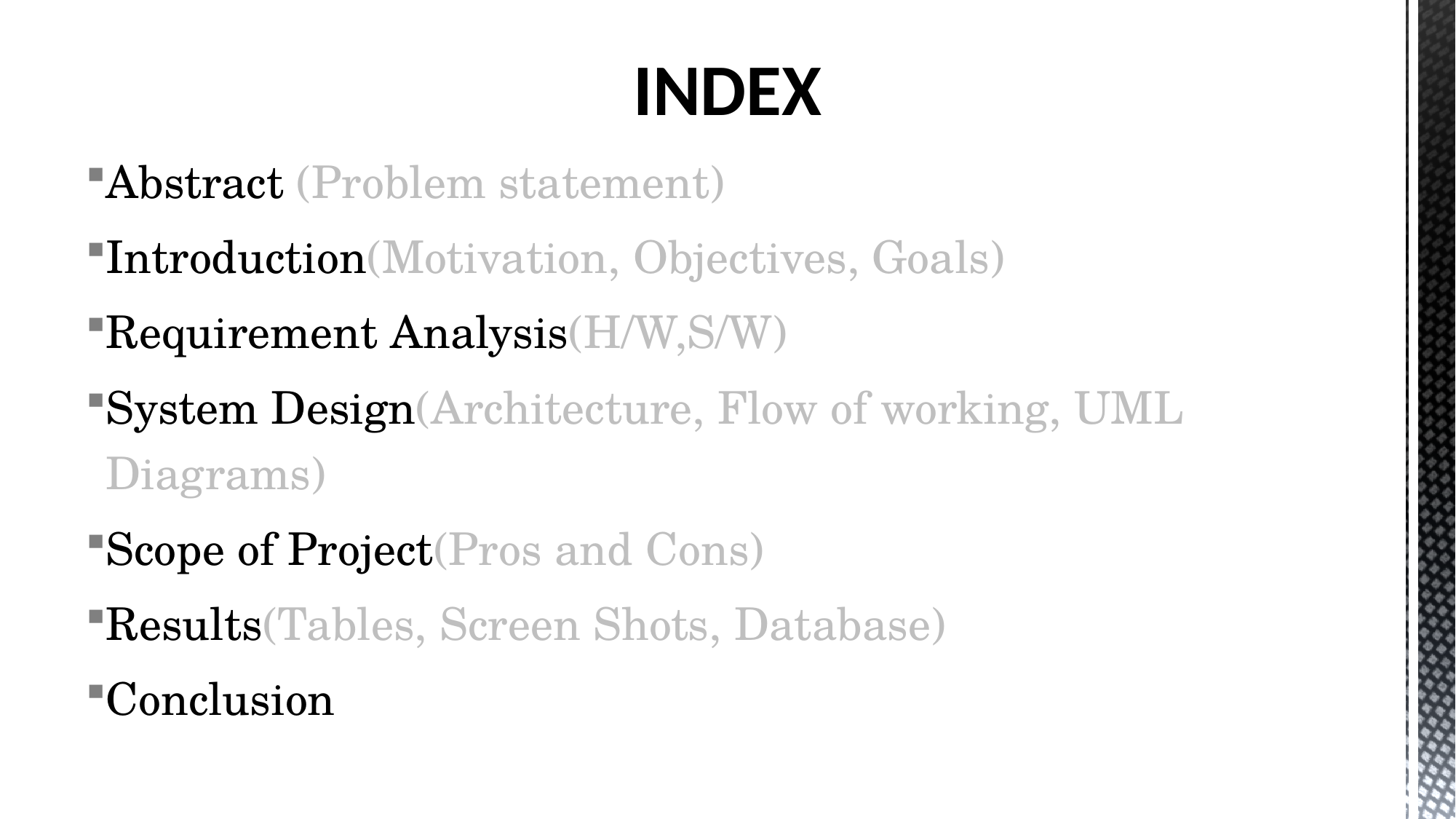

# INDEX
Abstract (Problem statement)
Introduction(Motivation, Objectives, Goals)
Requirement Analysis(H/W,S/W)
System Design(Architecture, Flow of working, UML Diagrams)
Scope of Project(Pros and Cons)
Results(Tables, Screen Shots, Database)
Conclusion